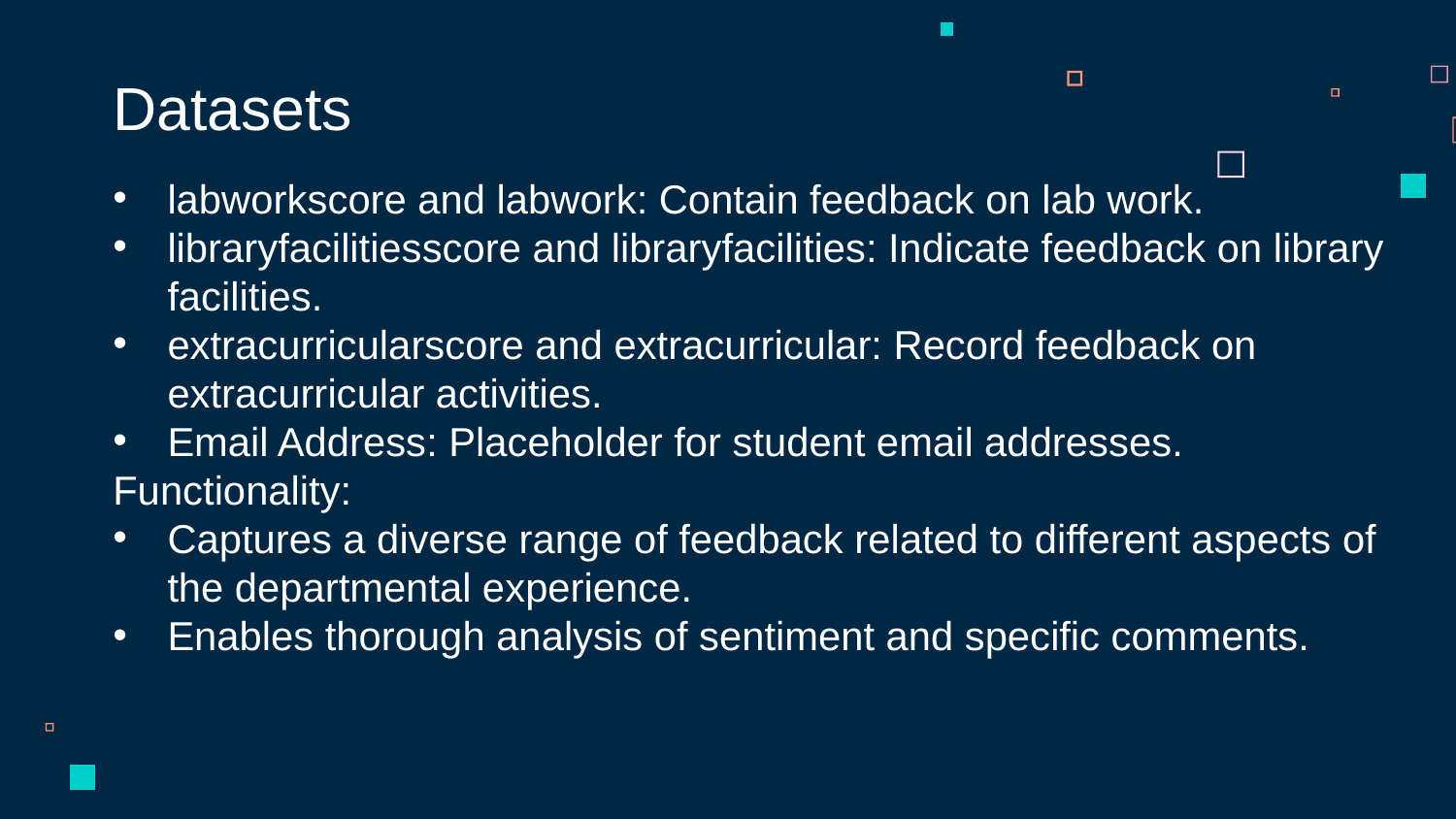

Datasets
labworkscore and labwork: Contain feedback on lab work.
libraryfacilitiesscore and libraryfacilities: Indicate feedback on library facilities.
extracurricularscore and extracurricular: Record feedback on extracurricular activities.
Email Address: Placeholder for student email addresses.
Functionality:
Captures a diverse range of feedback related to different aspects of the departmental experience.
Enables thorough analysis of sentiment and specific comments.